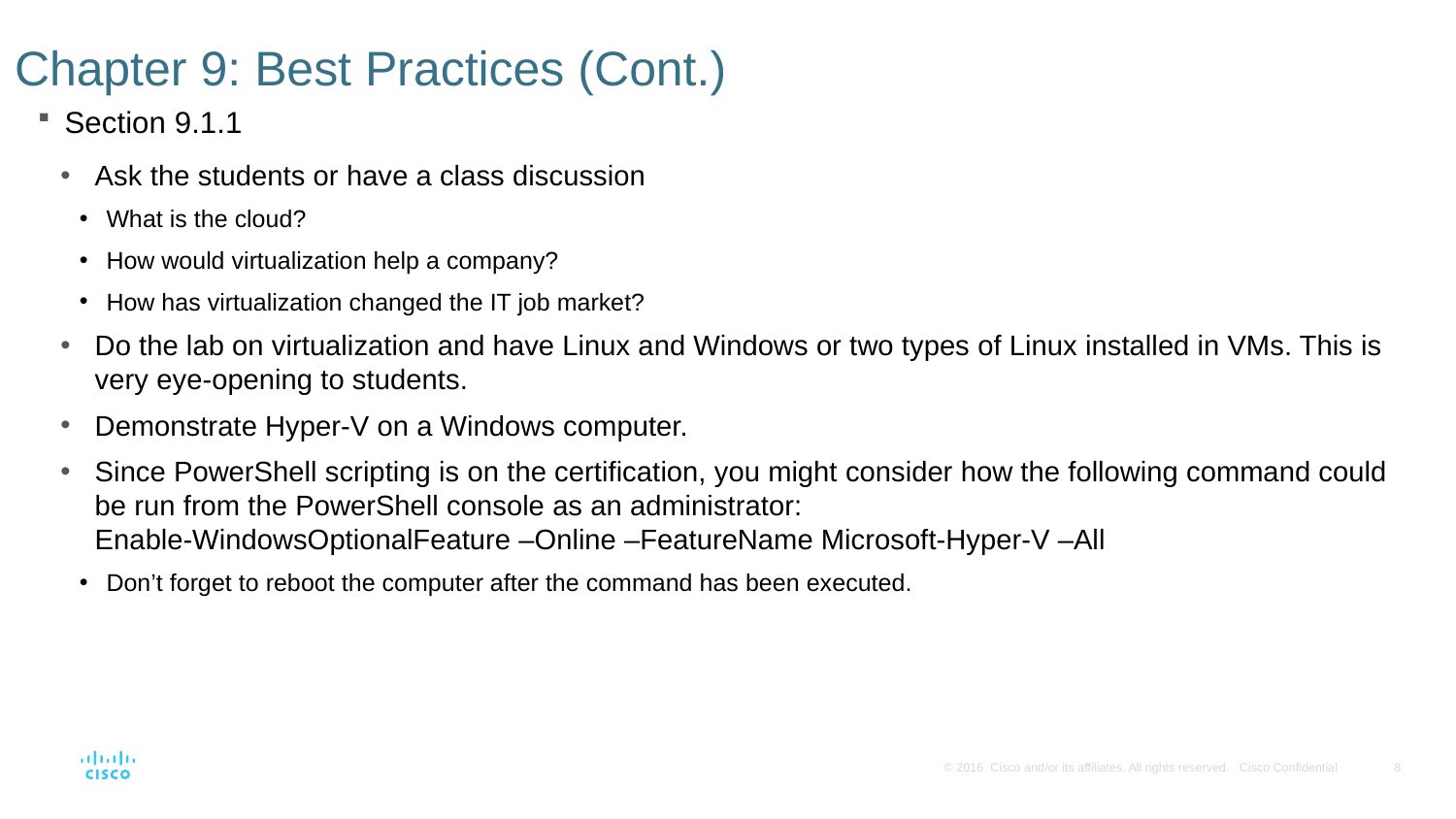

# Chapter 9: Best Practices (Cont.)
Section 9.1.1
Ask the students or have a class discussion
What is the cloud?
How would virtualization help a company?
How has virtualization changed the IT job market?
Do the lab on virtualization and have Linux and Windows or two types of Linux installed in VMs. This is very eye-opening to students.
Demonstrate Hyper-V on a Windows computer.
Since PowerShell scripting is on the certification, you might consider how the following command could be run from the PowerShell console as an administrator:
Enable-WindowsOptionalFeature –Online –FeatureName Microsoft-Hyper-V –All
Don’t forget to reboot the computer after the command has been executed.